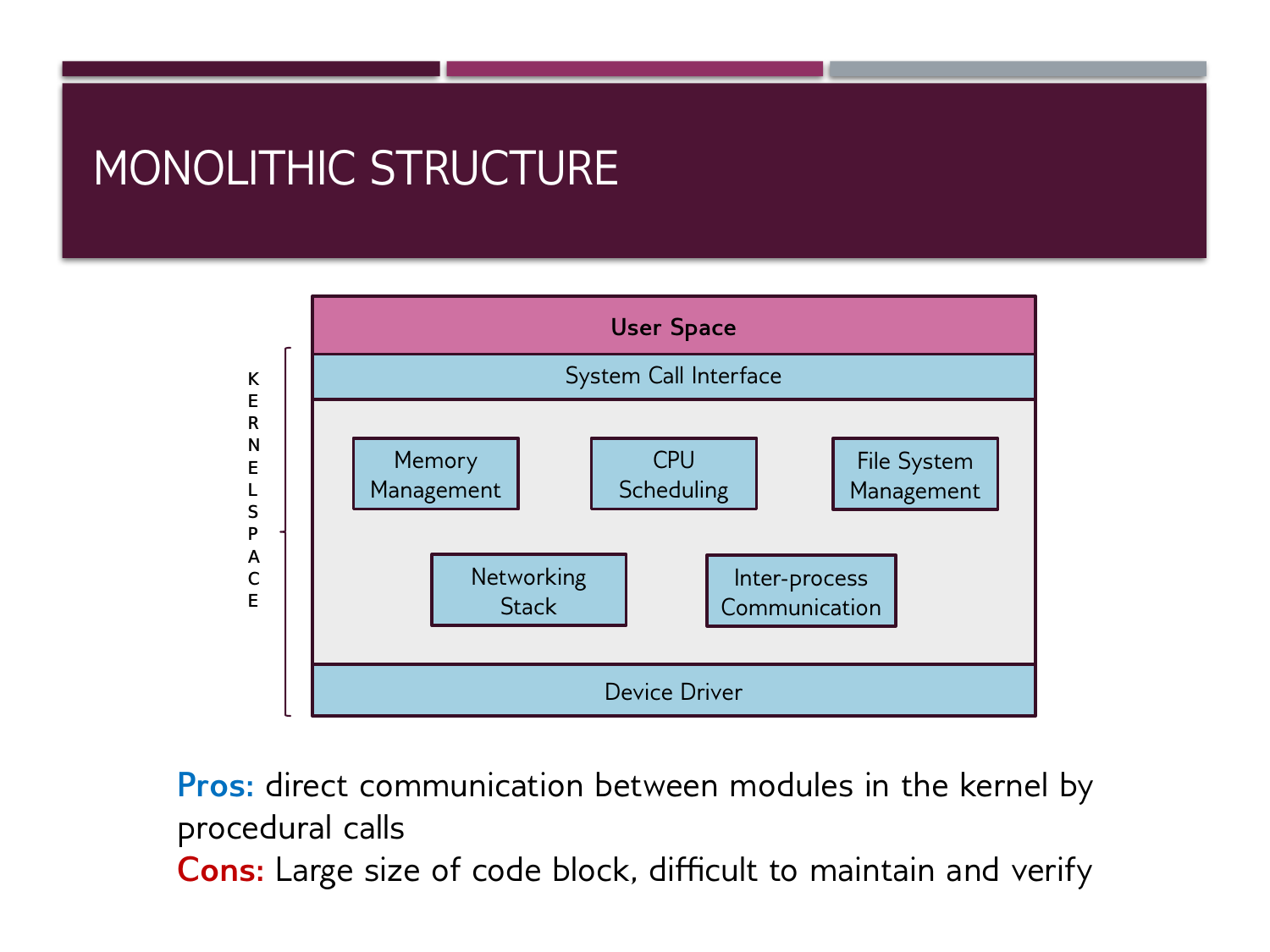

# Monolithic Structure
User Space

System Call Interface
KERNELSPACE

Memory
Management
CPU
Scheduling
File System
Management
Networking
Stack
Inter-process
Communication
Device Driver
Pros: direct communication between modules in the kernel by procedural calls
Cons: Large size of code block, difficult to maintain and verify